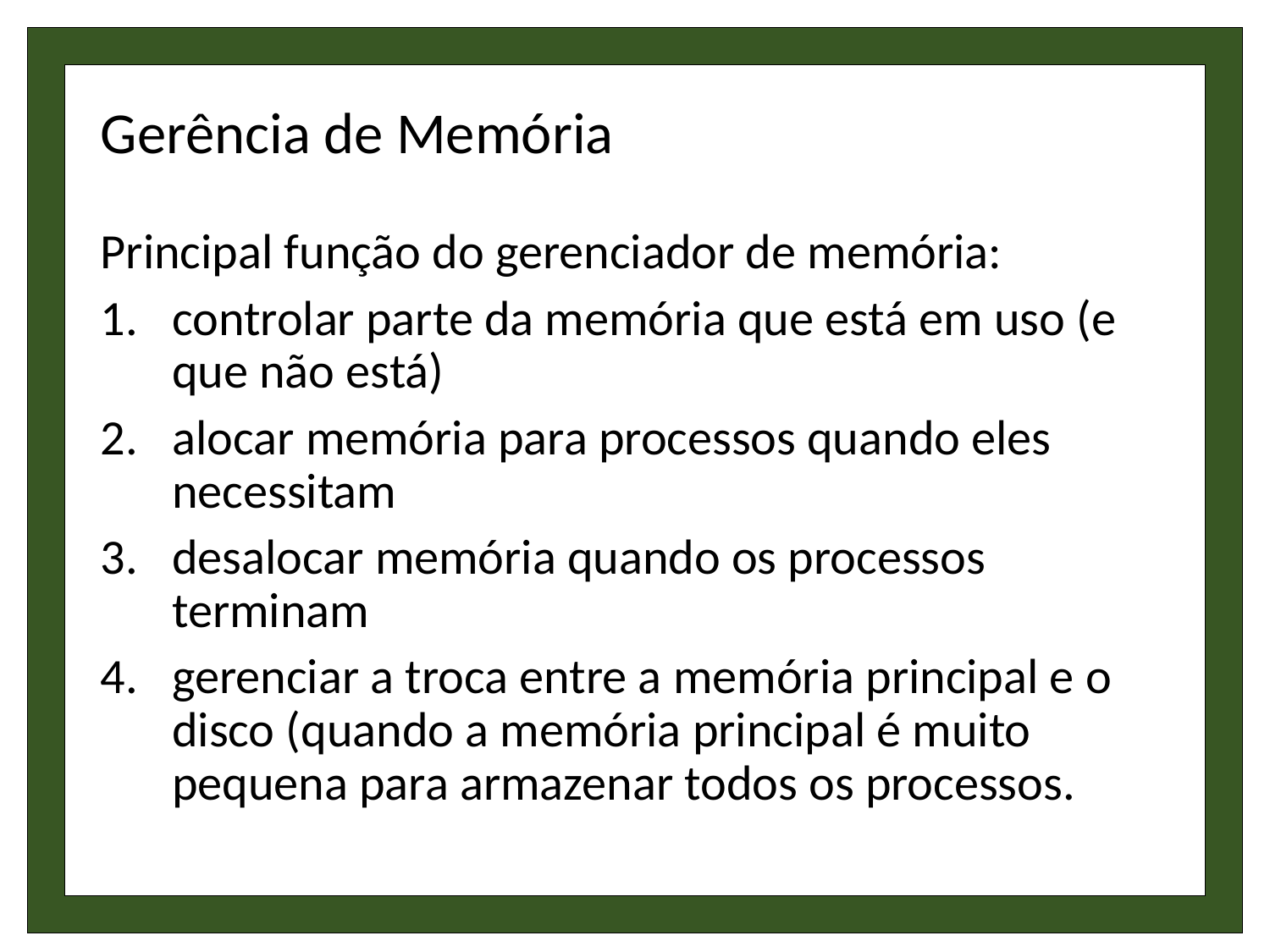

# Gerência de Memória
Principal função do gerenciador de memória:
controlar parte da memória que está em uso (e que não está)
alocar memória para processos quando eles necessitam
desalocar memória quando os processos terminam
gerenciar a troca entre a memória principal e o disco (quando a memória principal é muito pequena para armazenar todos os processos.